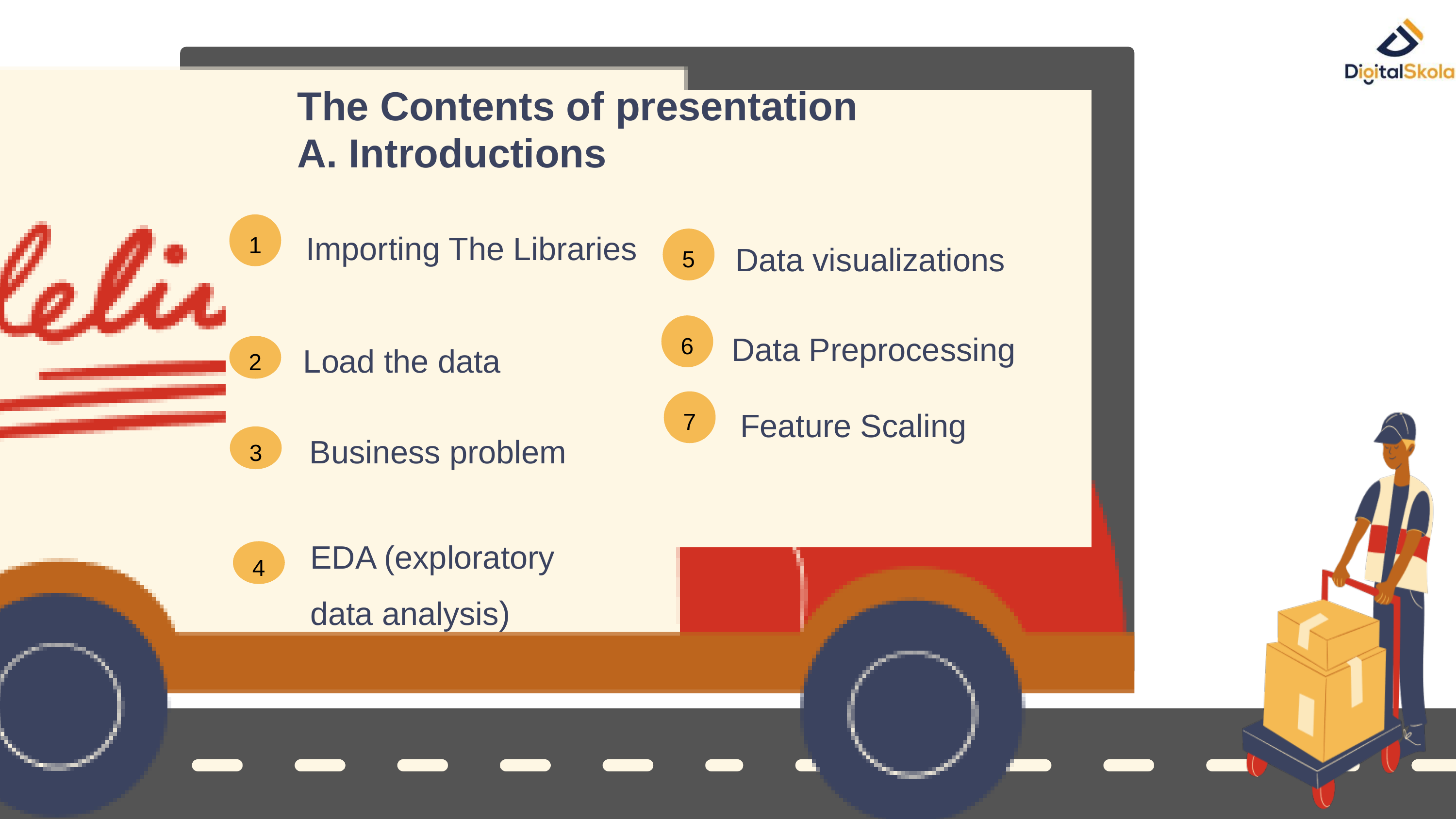

The Contents of presentation
A. Introductions
Importing The Libraries

1
Data visualizations

5
Data Preprocessing

6
Load the data

2
Feature Scaling

7

Business problem

3
EDA (exploratory data analysis)

4